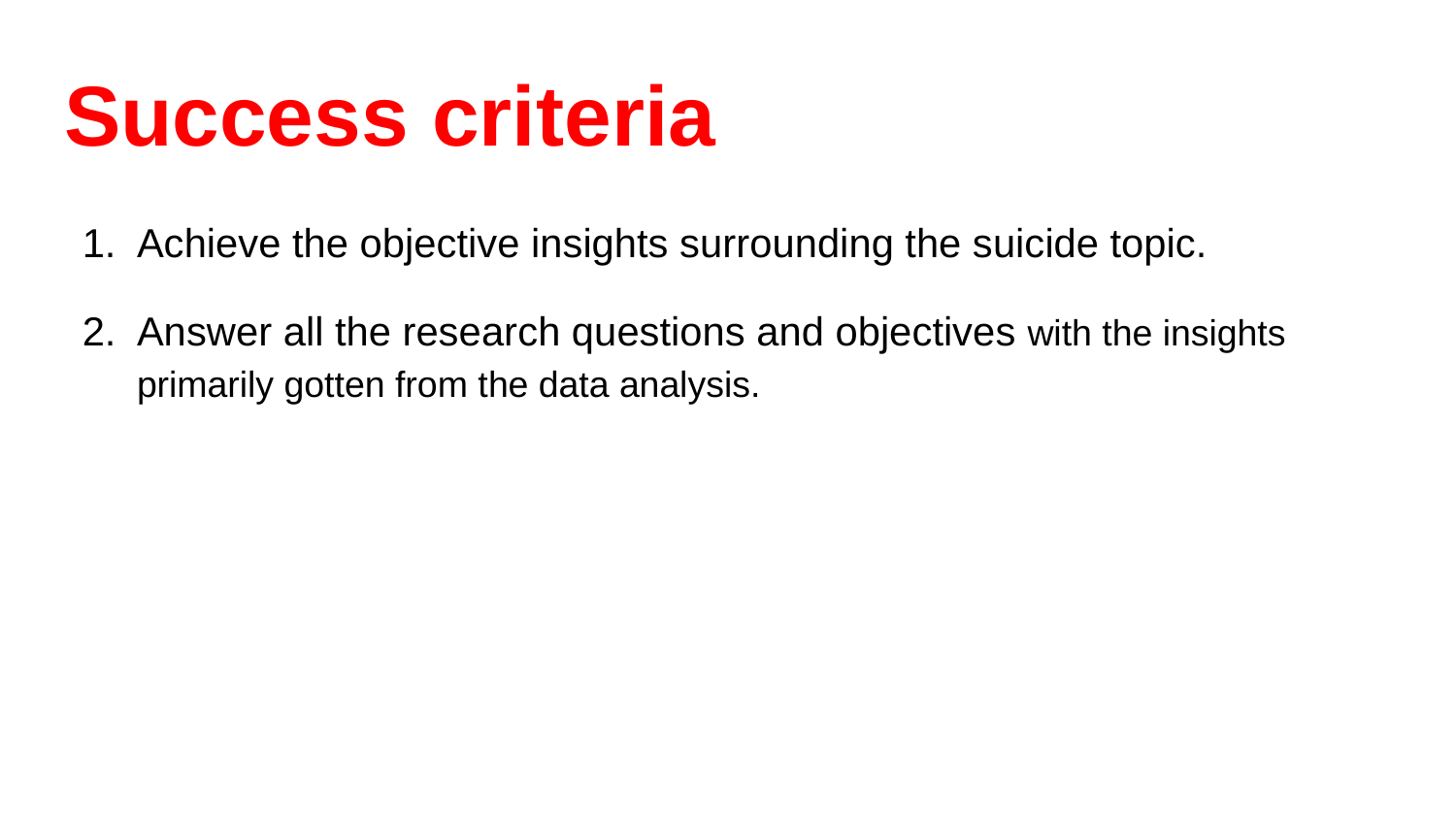

# Success criteria
Achieve the objective insights surrounding the suicide topic.
Answer all the research questions and objectives with the insights primarily gotten from the data analysis.